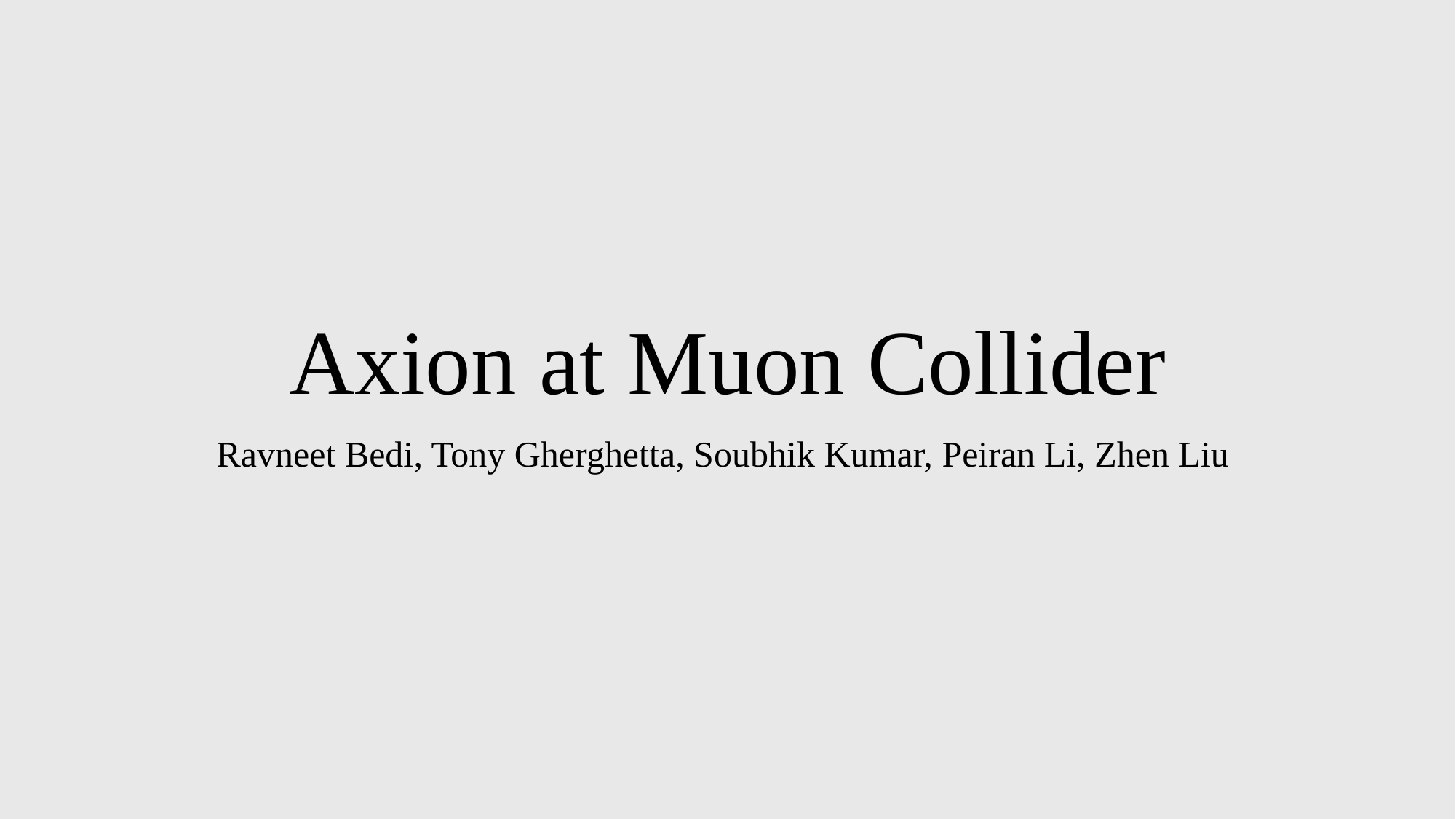

# Axion at Muon Collider
Ravneet Bedi, Tony Gherghetta, Soubhik Kumar, Peiran Li, Zhen Liu